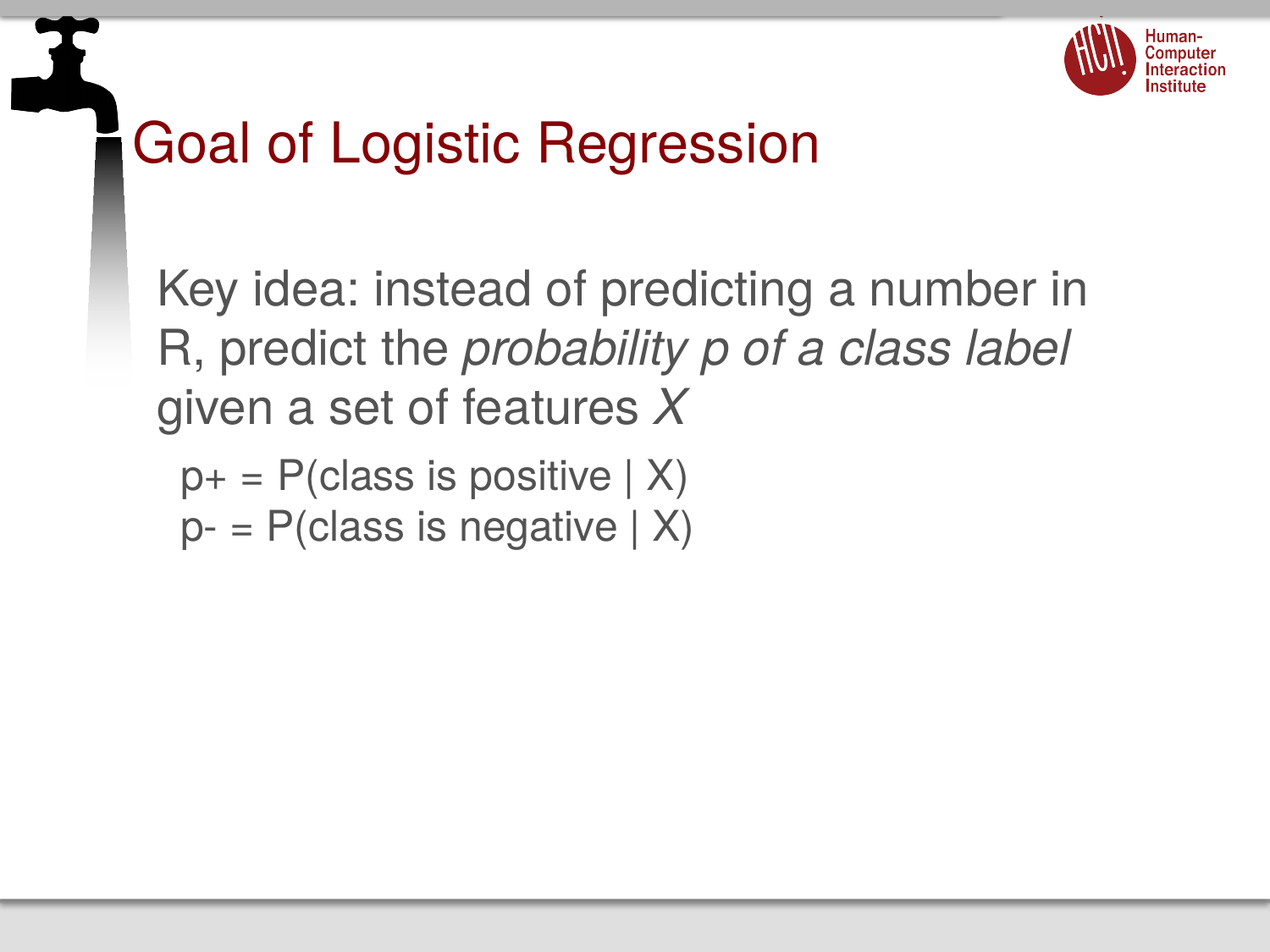

# Goal of Logistic Regression
Key idea: instead of predicting a number in R, predict the probability p of a class label given a set of features X
  p+ = P(class is positive | X)
  p- = P(class is negative | X)